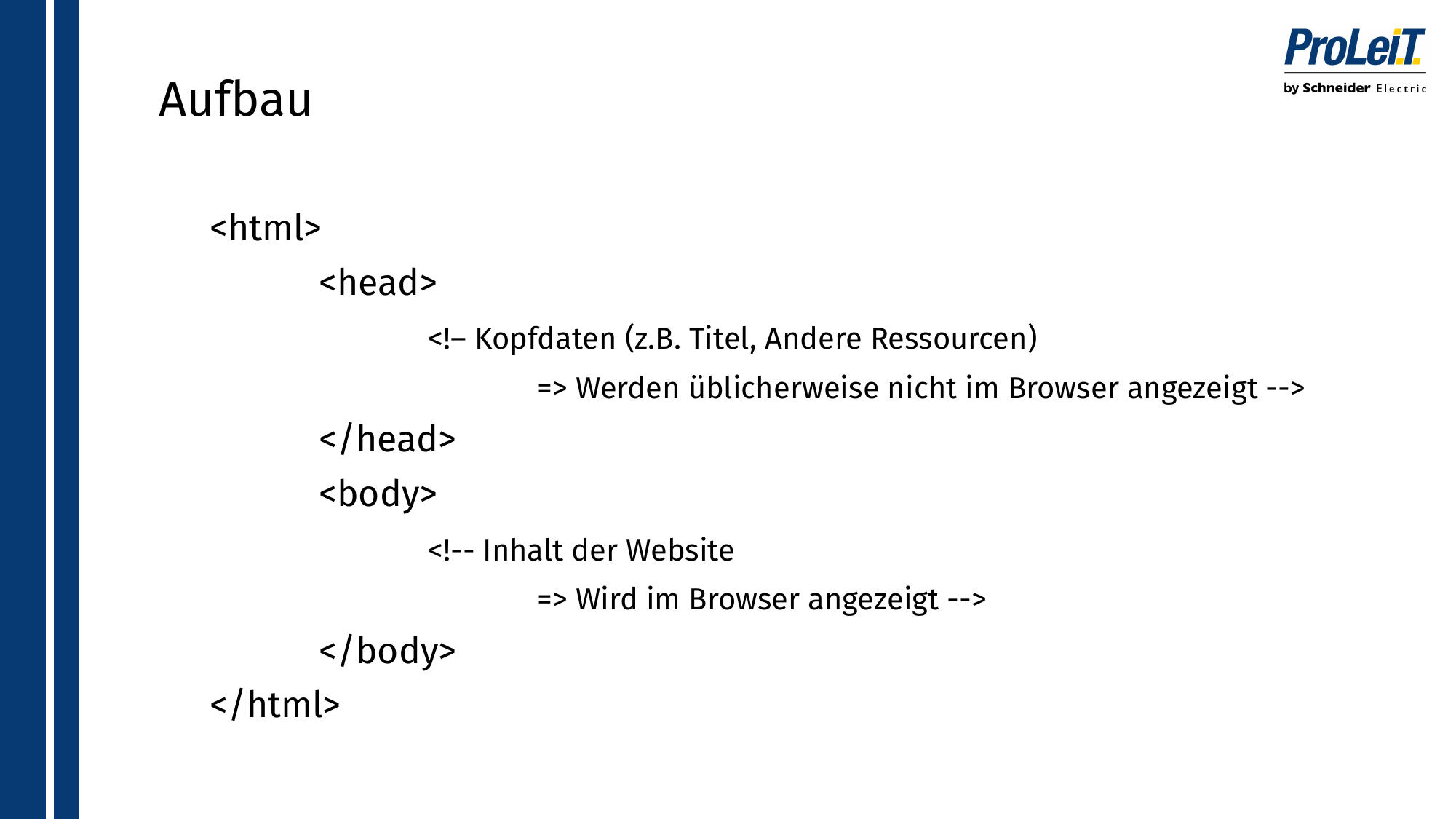

# Aufbau
<html>
	<head>
		<!– Kopfdaten (z.B. Titel, Andere Ressourcen)
			=> Werden üblicherweise nicht im Browser angezeigt -->
	</head>
	<body>
		<!-- Inhalt der Website
			=> Wird im Browser angezeigt -->
	</body>
</html>